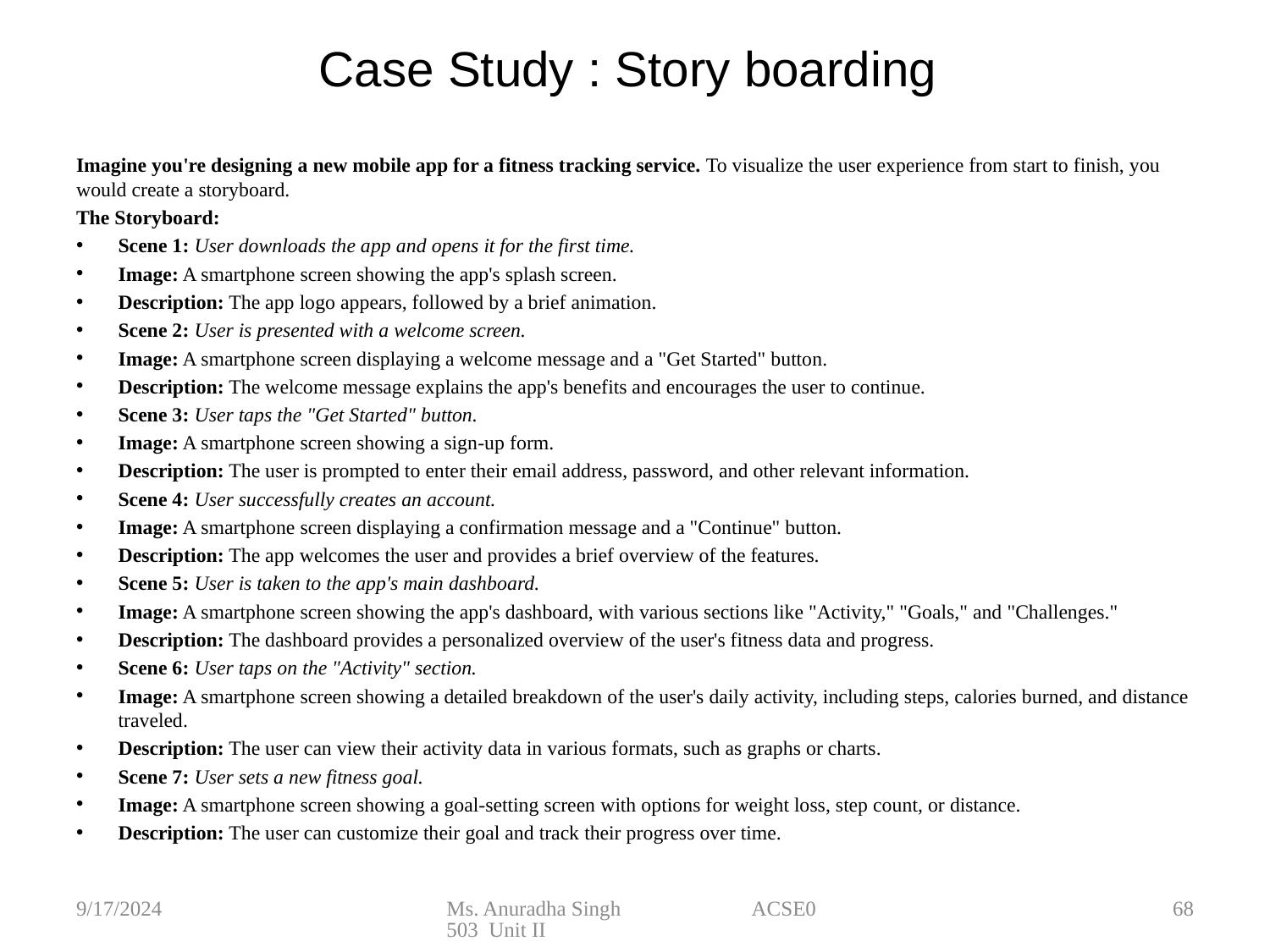

# Case Study : Story boarding
Imagine you're designing a new mobile app for a fitness tracking service. To visualize the user experience from start to finish, you would create a storyboard.
The Storyboard:
Scene 1: User downloads the app and opens it for the first time.
Image: A smartphone screen showing the app's splash screen.
Description: The app logo appears, followed by a brief animation.
Scene 2: User is presented with a welcome screen.
Image: A smartphone screen displaying a welcome message and a "Get Started" button.
Description: The welcome message explains the app's benefits and encourages the user to continue.
Scene 3: User taps the "Get Started" button.
Image: A smartphone screen showing a sign-up form.
Description: The user is prompted to enter their email address, password, and other relevant information.
Scene 4: User successfully creates an account.
Image: A smartphone screen displaying a confirmation message and a "Continue" button.
Description: The app welcomes the user and provides a brief overview of the features.
Scene 5: User is taken to the app's main dashboard.
Image: A smartphone screen showing the app's dashboard, with various sections like "Activity," "Goals," and "Challenges."
Description: The dashboard provides a personalized overview of the user's fitness data and progress.
Scene 6: User taps on the "Activity" section.
Image: A smartphone screen showing a detailed breakdown of the user's daily activity, including steps, calories burned, and distance traveled.
Description: The user can view their activity data in various formats, such as graphs or charts.
Scene 7: User sets a new fitness goal.
Image: A smartphone screen showing a goal-setting screen with options for weight loss, step count, or distance.
Description: The user can customize their goal and track their progress over time.

9/17/2024
Ms. Anuradha Singh                         ACSE0503  Unit II
68